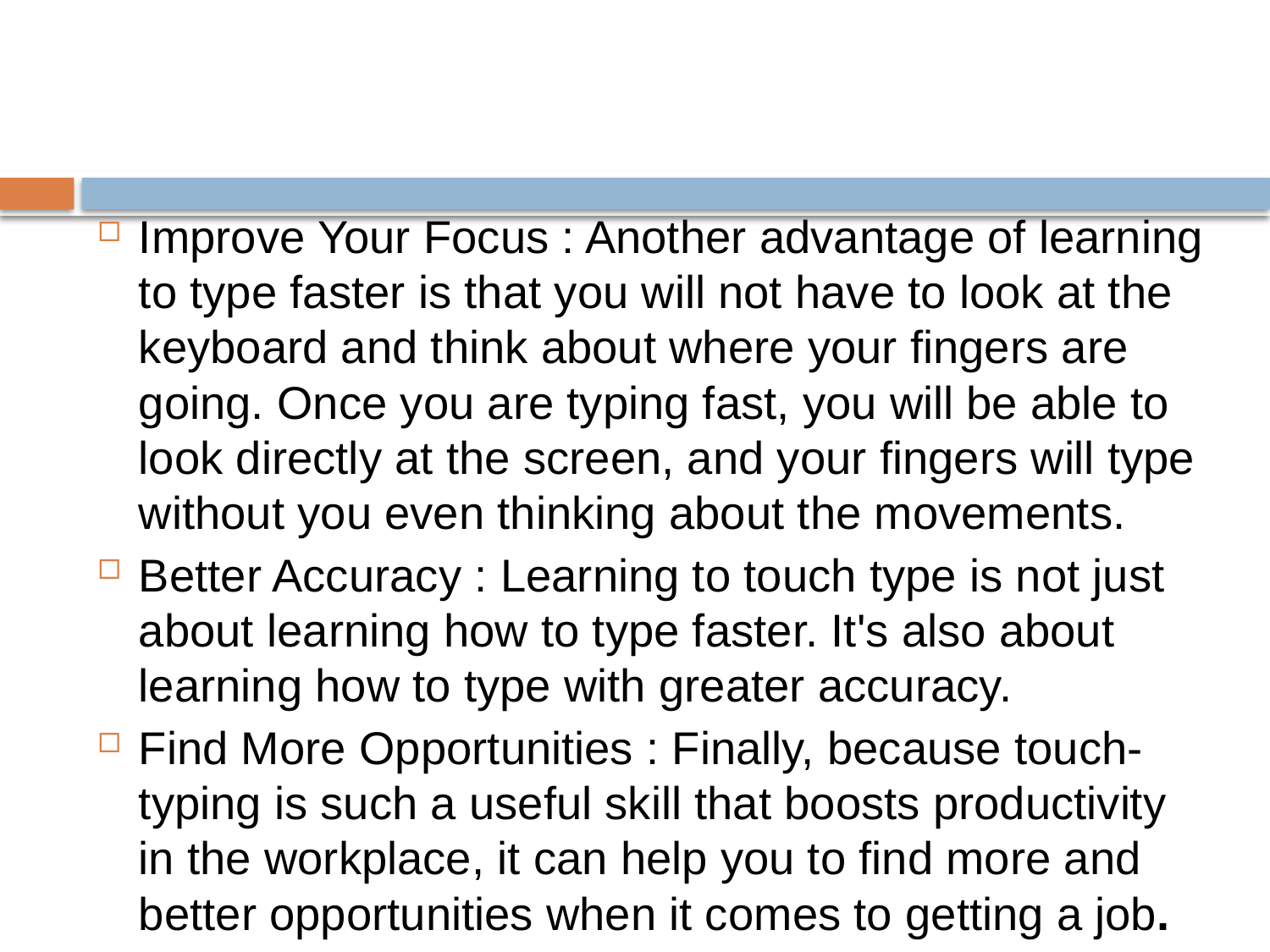

#
Improve Your Focus : Another advantage of learning to type faster is that you will not have to look at the keyboard and think about where your fingers are going. Once you are typing fast, you will be able to look directly at the screen, and your fingers will type without you even thinking about the movements.
Better Accuracy : Learning to touch type is not just about learning how to type faster. It's also about learning how to type with greater accuracy.
Find More Opportunities : Finally, because touch-typing is such a useful skill that boosts productivity in the workplace, it can help you to find more and better opportunities when it comes to getting a job.